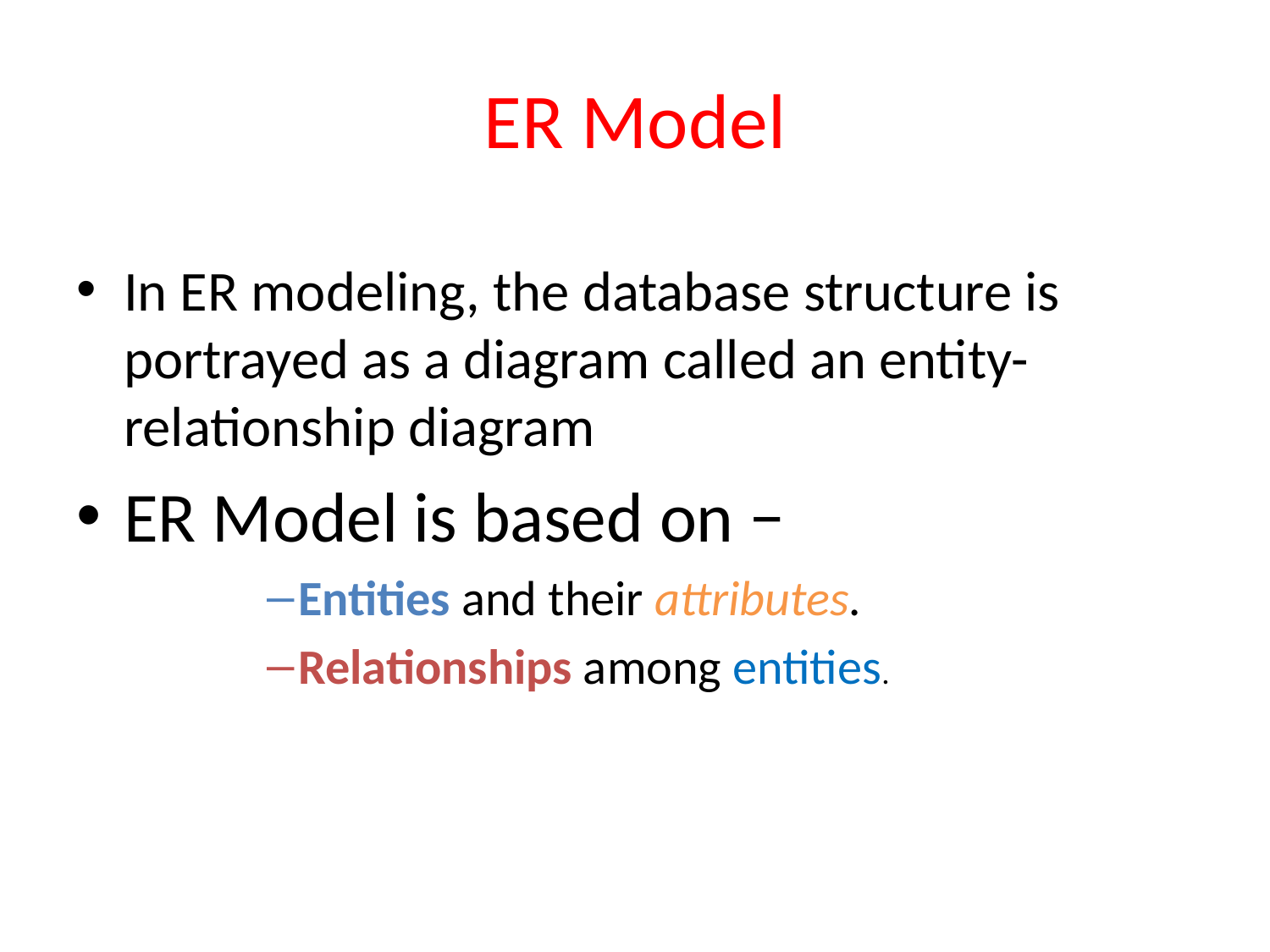

# ER Model

In ER modeling, the database structure is portrayed as a diagram called an entity-relationship diagram
ER Model is based on −
Entities and their attributes.
Relationships among entities.